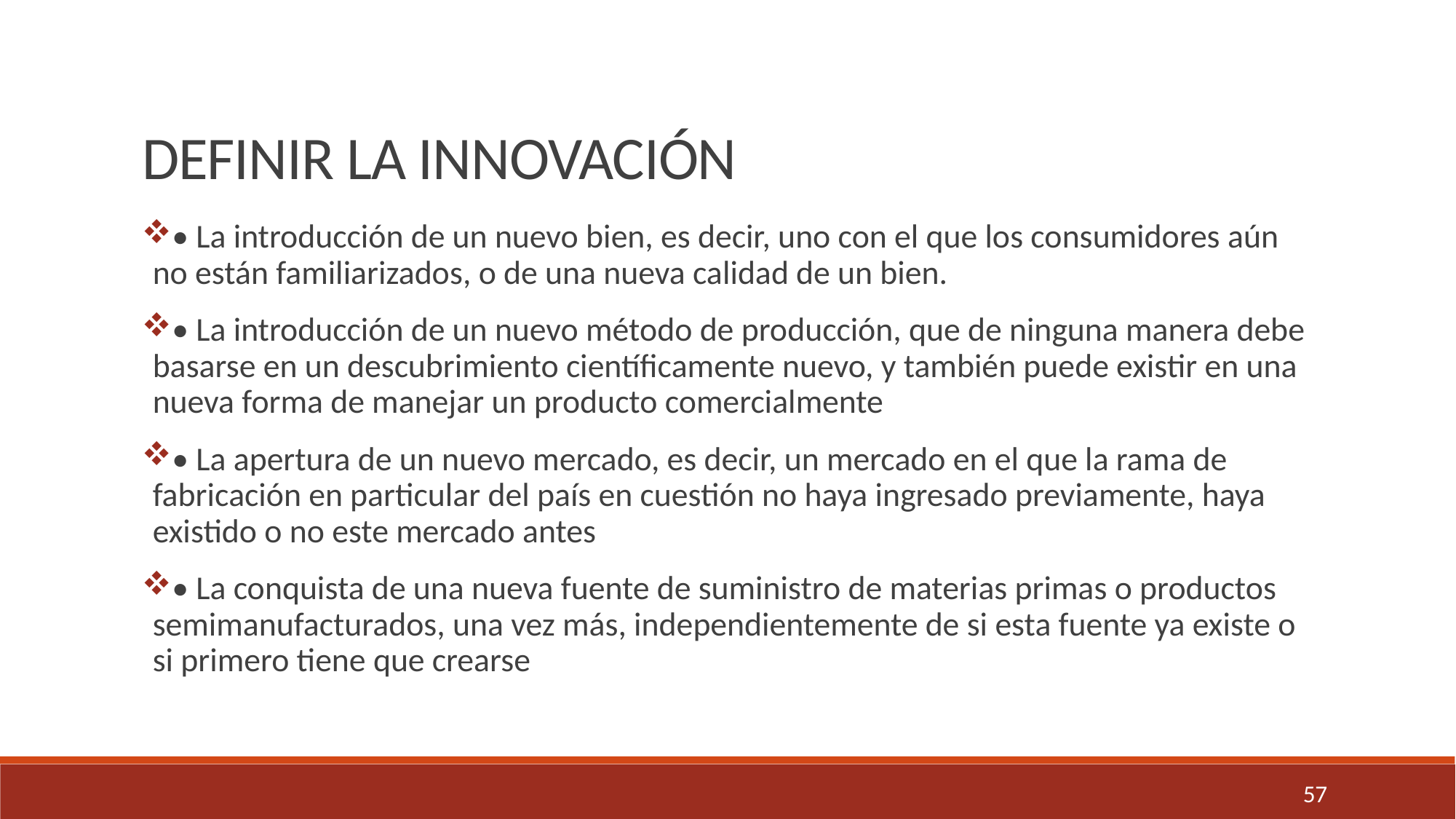

DEFINIR LA INNOVACIÓN
• La introducción de un nuevo bien, es decir, uno con el que los consumidores aún no están familiarizados, o de una nueva calidad de un bien.
• La introducción de un nuevo método de producción, que de ninguna manera debe basarse en un descubrimiento científicamente nuevo, y también puede existir en una nueva forma de manejar un producto comercialmente
• La apertura de un nuevo mercado, es decir, un mercado en el que la rama de fabricación en particular del país en cuestión no haya ingresado previamente, haya existido o no este mercado antes
• La conquista de una nueva fuente de suministro de materias primas o productos semimanufacturados, una vez más, independientemente de si esta fuente ya existe o si primero tiene que crearse
57